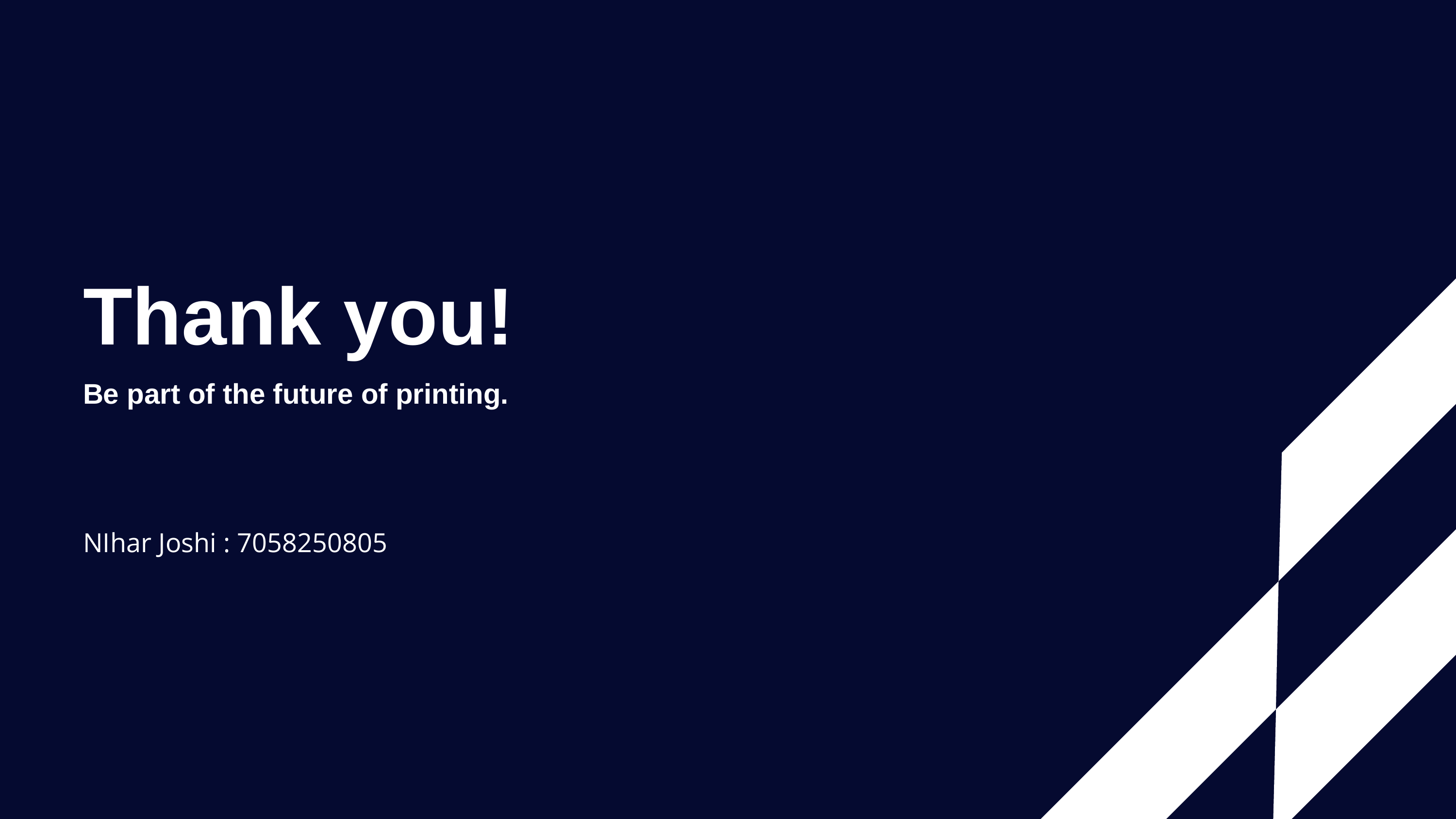

Thank you!
Be part of the future of printing.
NIhar Joshi : 7058250805